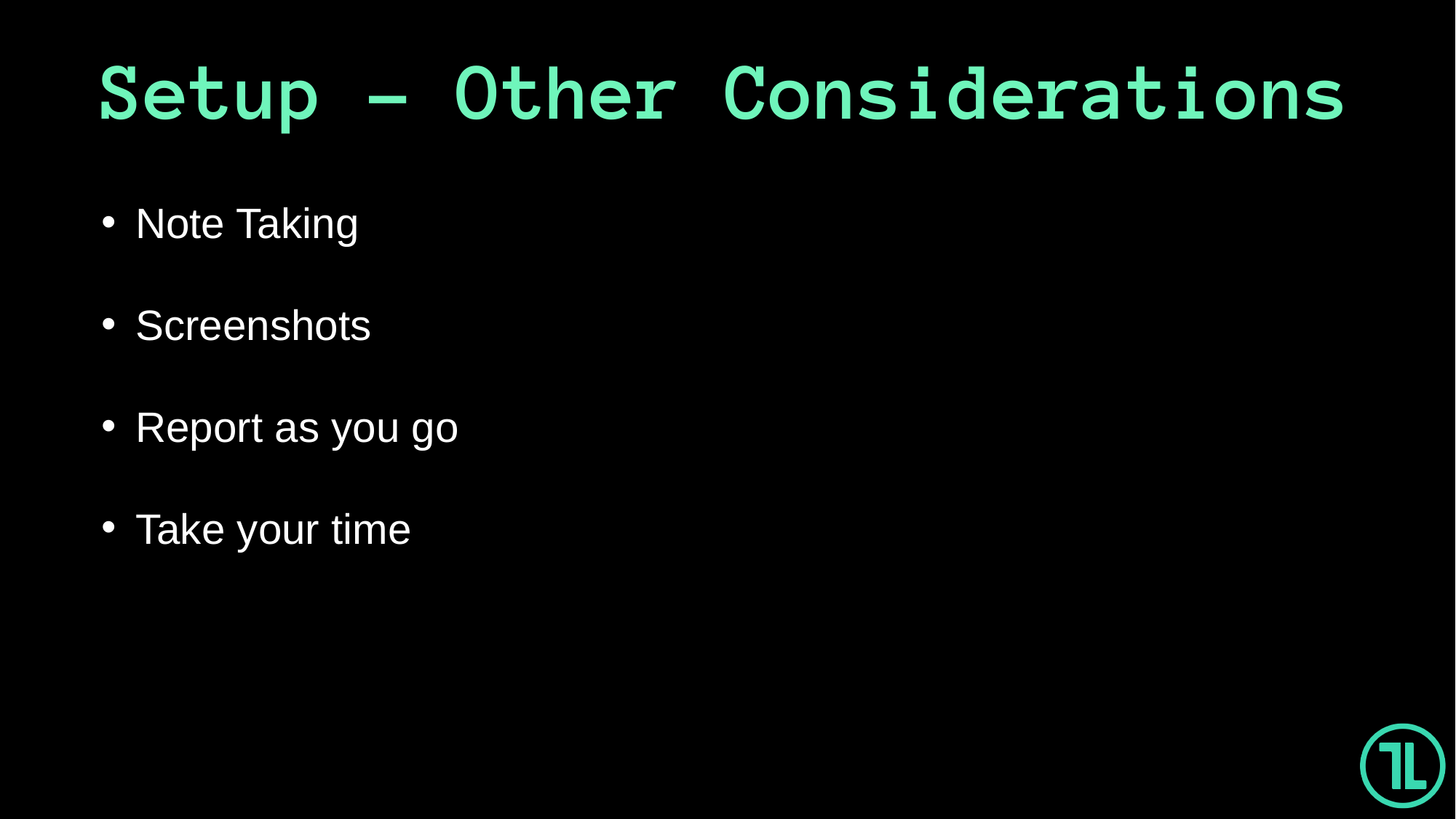

Setup – Other Considerations
Note Taking

Screenshots

Report as you go

Take your time